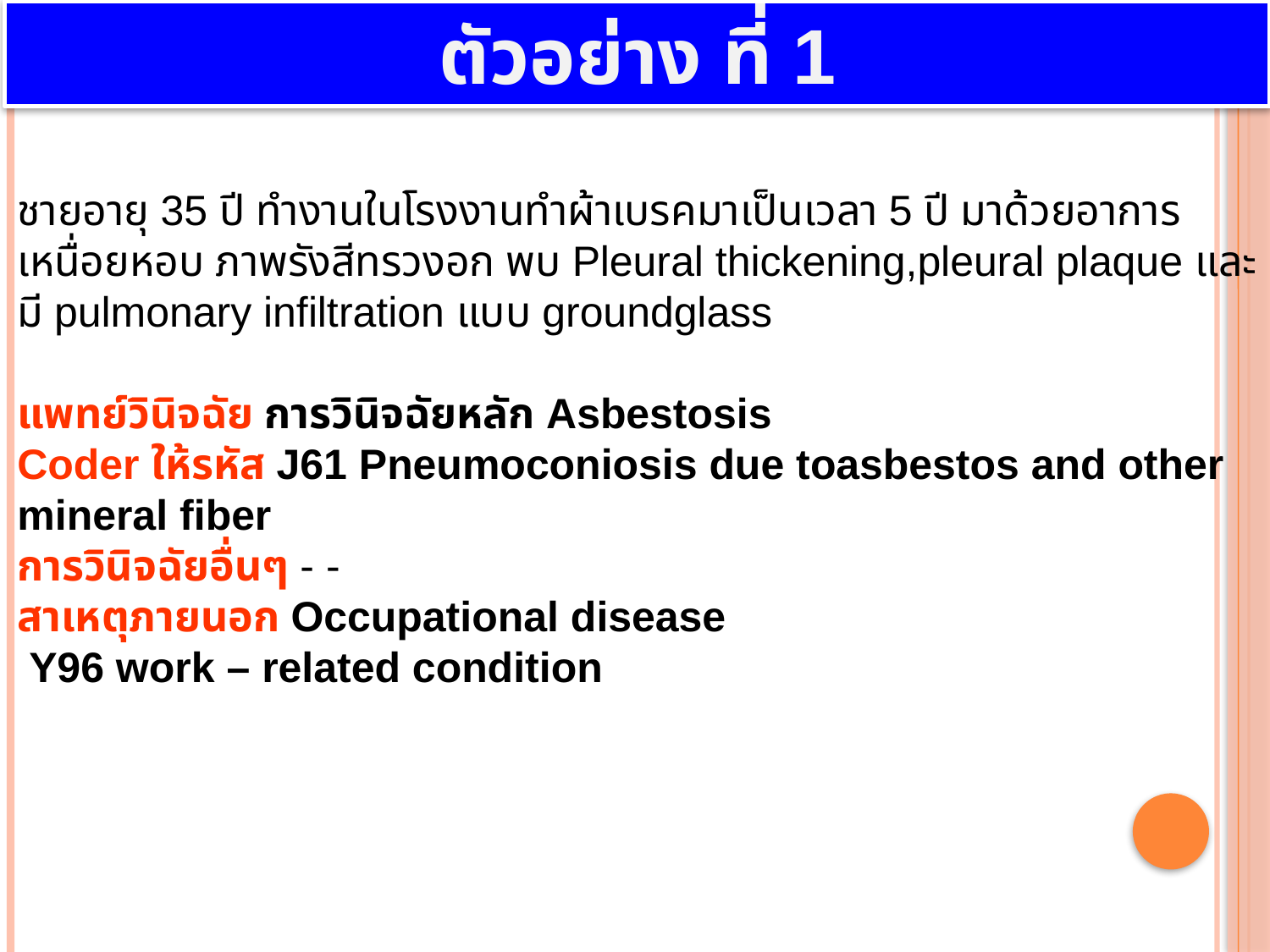

ตัวอย่าง ที่ 1
ชายอายุ 35 ปี ทำงานในโรงงานทำผ้าเบรคมาเป็นเวลา 5 ปี มาด้วยอาการเหนื่อยหอบ ภาพรังสีทรวงอก พบ Pleural thickening,pleural plaque และมี pulmonary infiltration แบบ groundglass
แพทย์วินิจฉัย การวินิจฉัยหลัก Asbestosis
Coder ให้รหัส J61 Pneumoconiosis due toasbestos and other mineral fiber
การวินิจฉัยอื่นๆ - -
สาเหตุภายนอก Occupational disease
 Y96 work – related condition